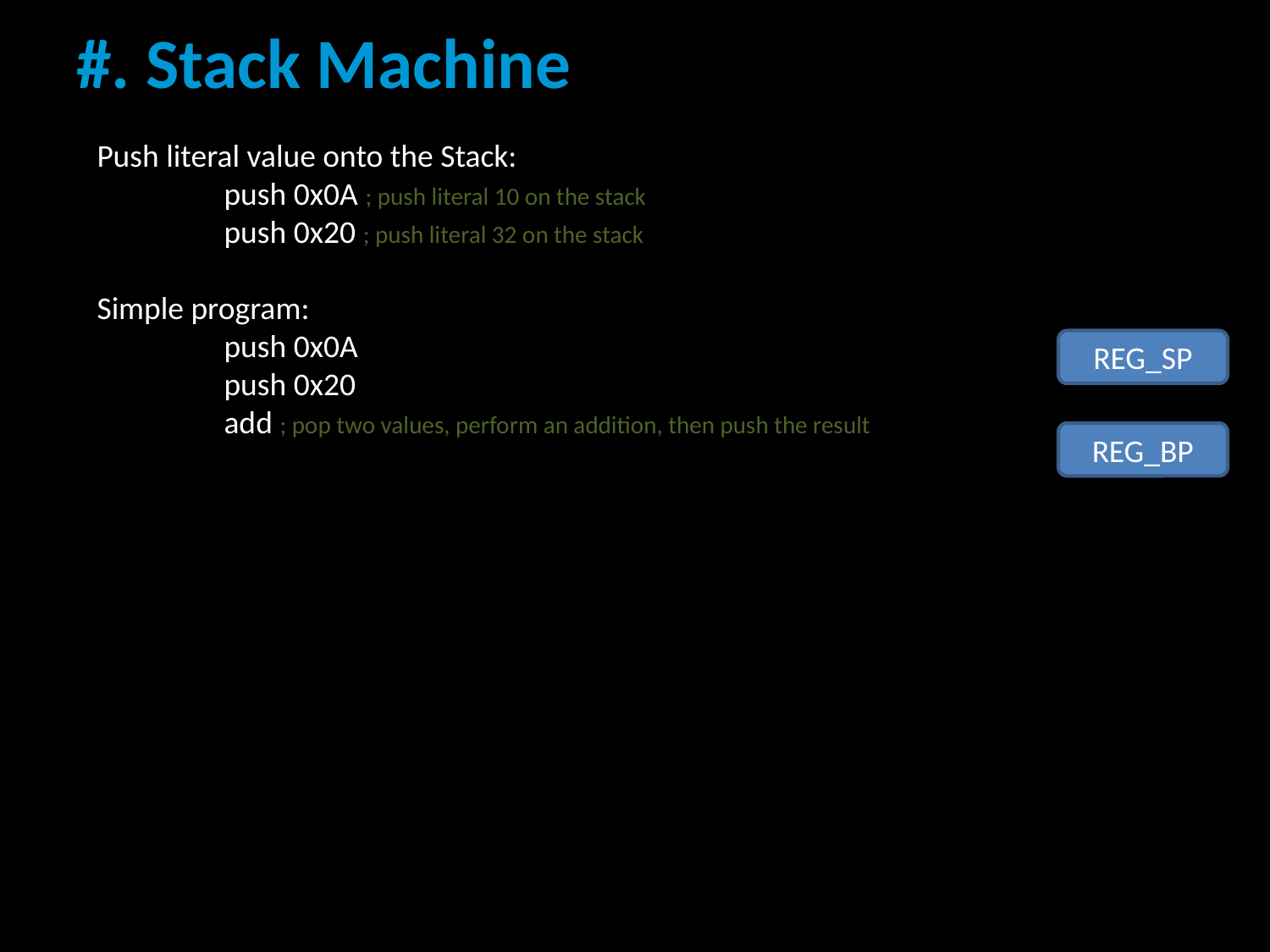

# #. Stack Machine
Push literal value onto the Stack:
	push 0x0A ; push literal 10 on the stack
	push 0x20 ; push literal 32 on the stack

Simple program:
	push 0x0A
	push 0x20
	add ; pop two values, perform an addition, then push the result

REG_SP
REG_BP